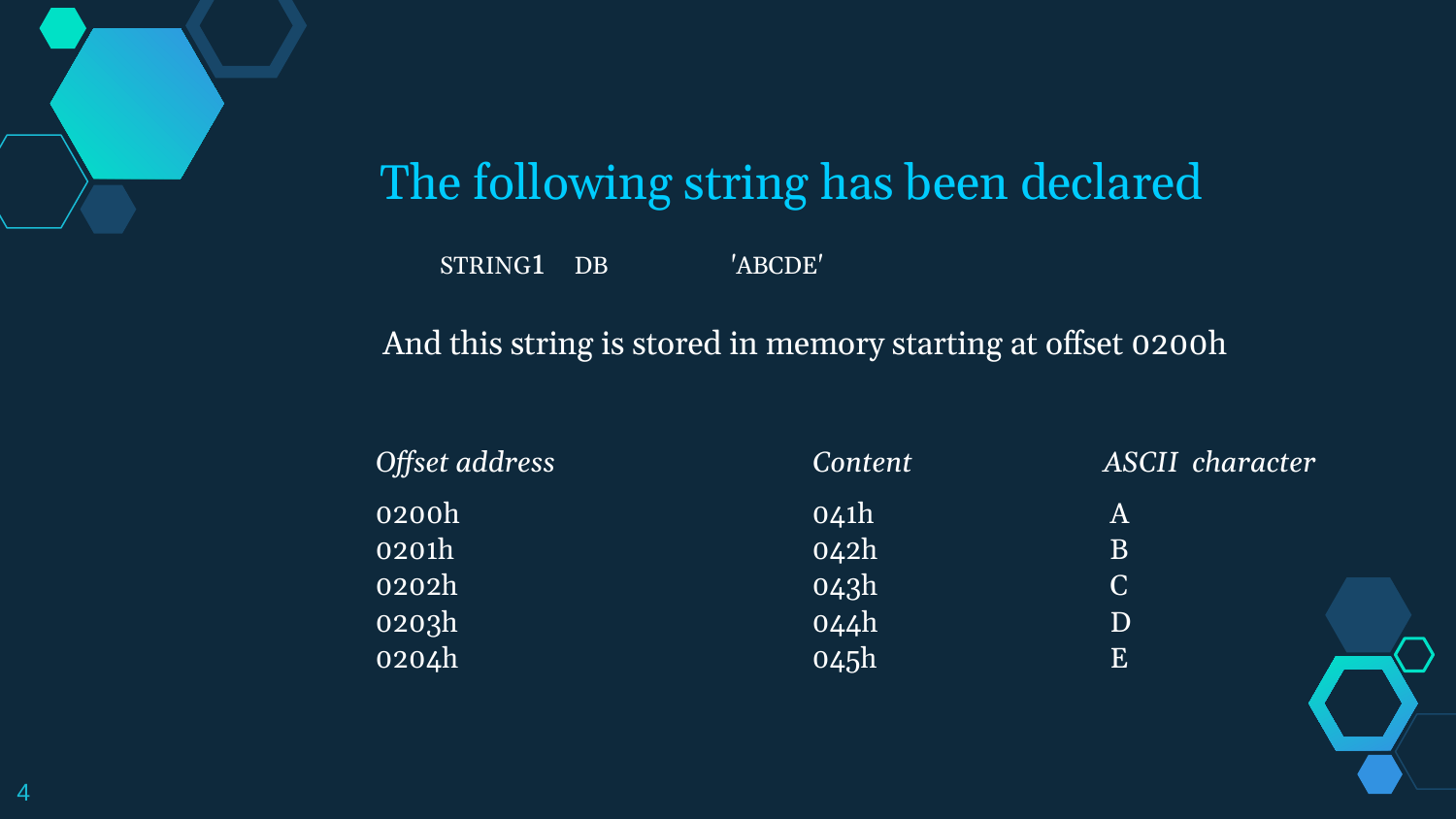

The following string has been declared
STRING1     DB 	'ABCDE'
And this string is stored in memory starting at offset 0200h
Offset address 		Content 		ASCII  character
0200h 			041h		 A
0201h 			042h		 B
0202h			043h		 C
0203h			044h		 D
0204h			045h 		 E
4